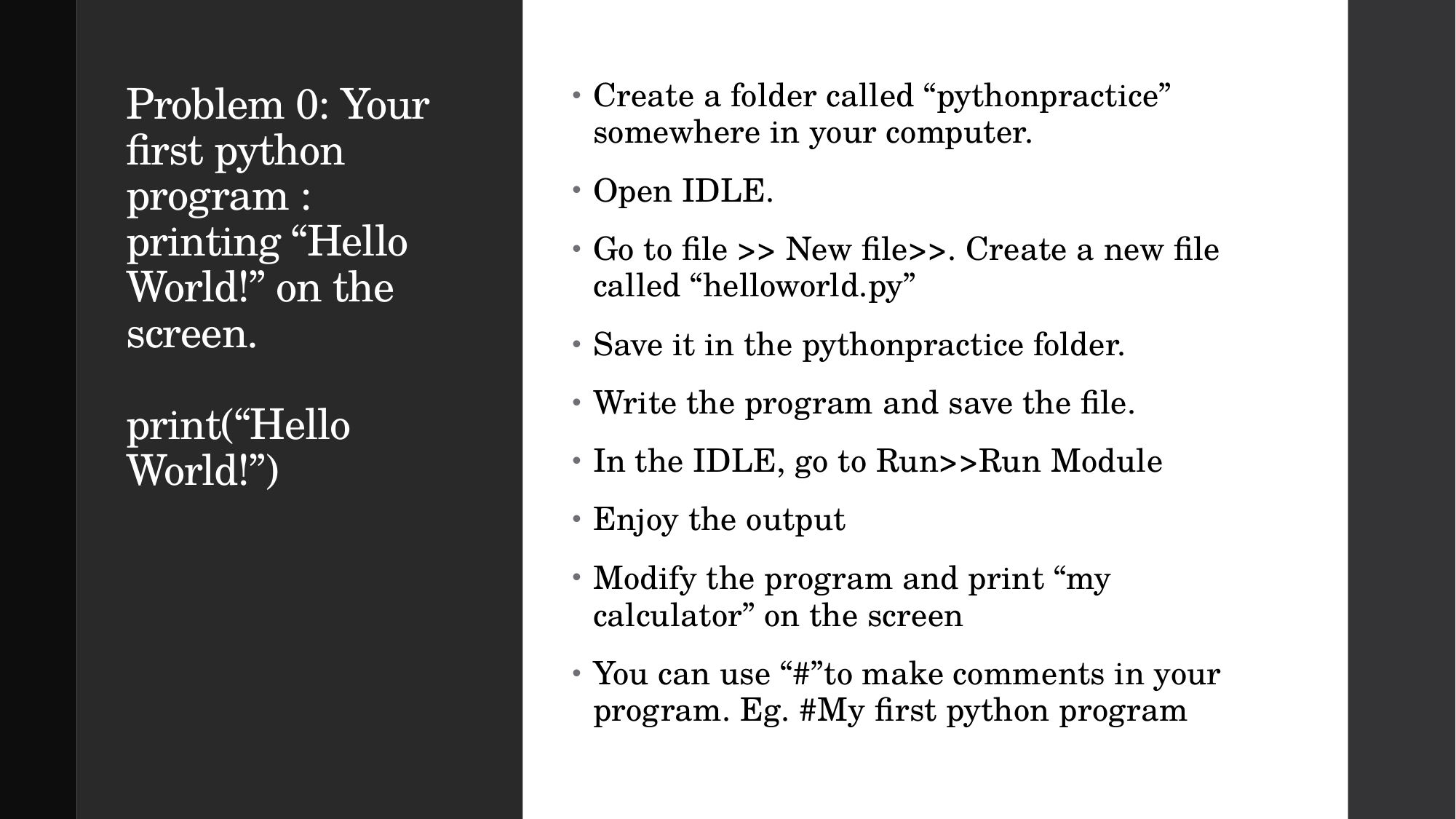

Create a folder called “pythonpractice” somewhere in your computer.
Open IDLE.
Go to file >> New file>>. Create a new file called “helloworld.py”
Save it in the pythonpractice folder.
Write the program and save the file.
In the IDLE, go to Run>>Run Module
Enjoy the output
Modify the program and print “my calculator” on the screen
You can use “#”to make comments in your program. Eg. #My first python program

# Problem 0: Your first python program : printing “Hello World!” on the screen. print(“Hello World!”)